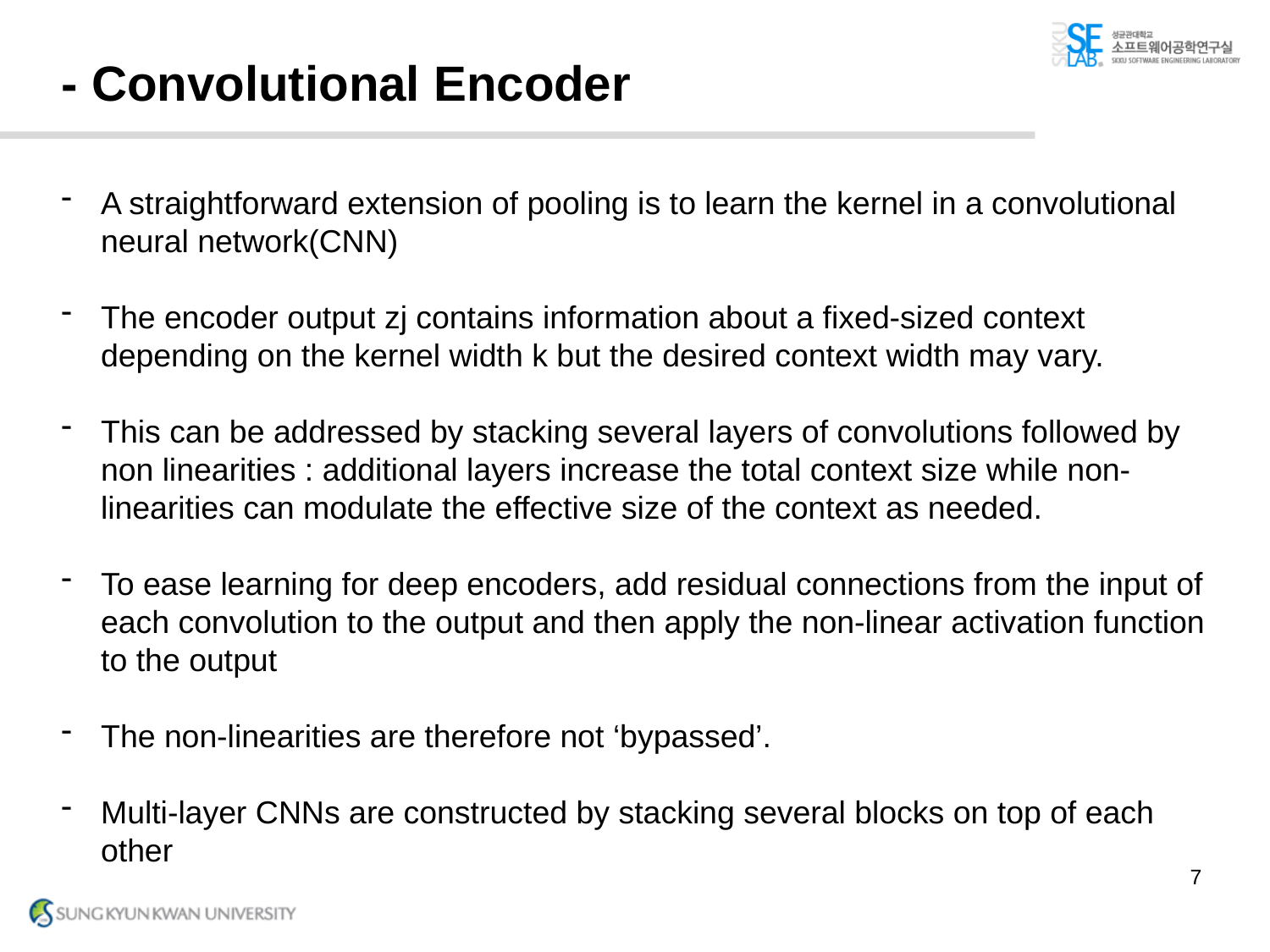

# - Convolutional Encoder
A straightforward extension of pooling is to learn the kernel in a convolutional neural network(CNN)

The encoder output zj contains information about a fixed-sized context depending on the kernel width k but the desired context width may vary.

This can be addressed by stacking several layers of convolutions followed by non linearities : additional layers increase the total context size while non-linearities can modulate the effective size of the context as needed.

To ease learning for deep encoders, add residual connections from the input of each convolution to the output and then apply the non-linear activation function to the output

The non-linearities are therefore not ‘bypassed’.

Multi-layer CNNs are constructed by stacking several blocks on top of each other
7